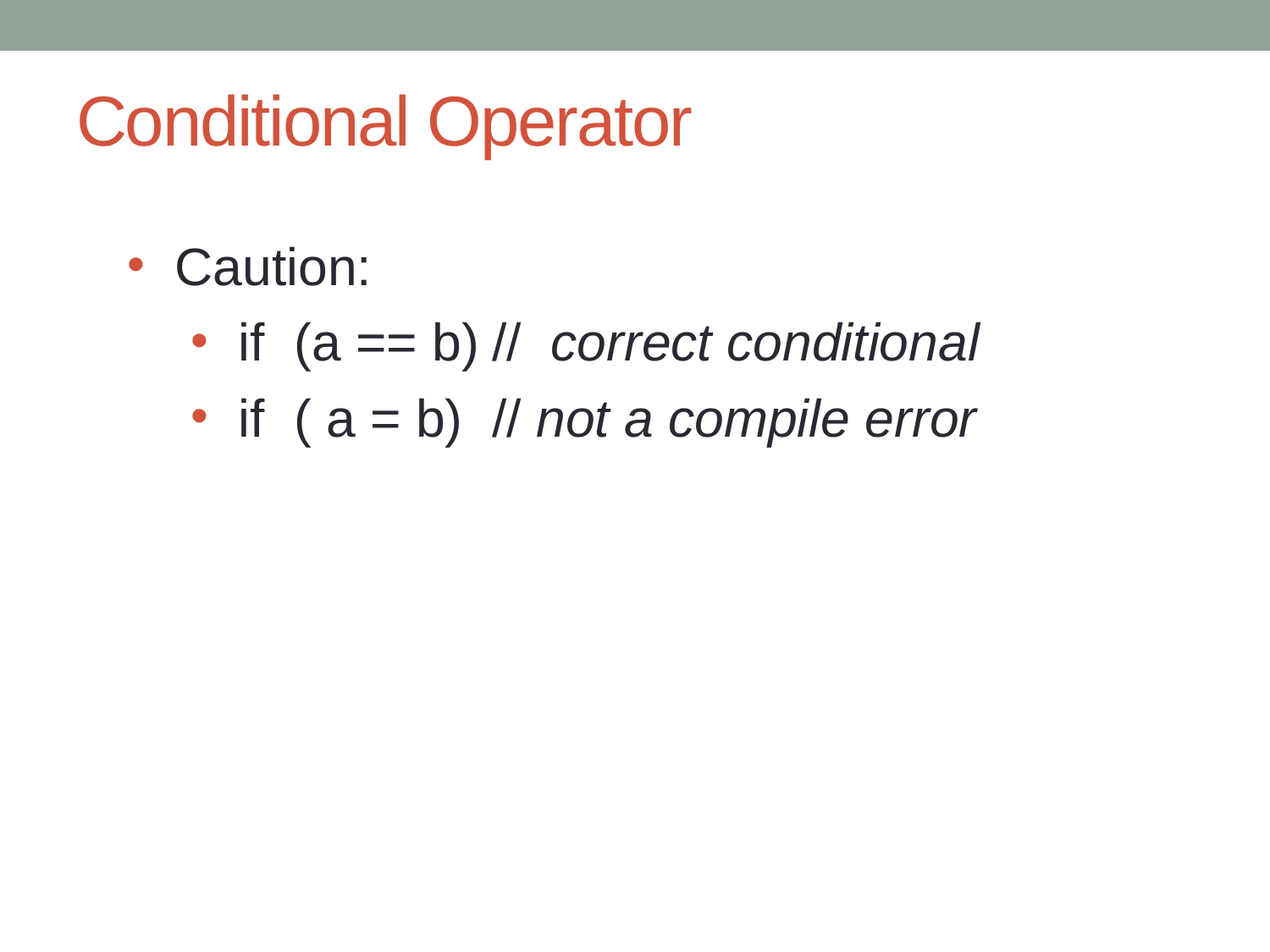

# Conditional Operator
Caution:
if  (a == b)	//  correct conditional
if  ( a = b)	// not a compile error